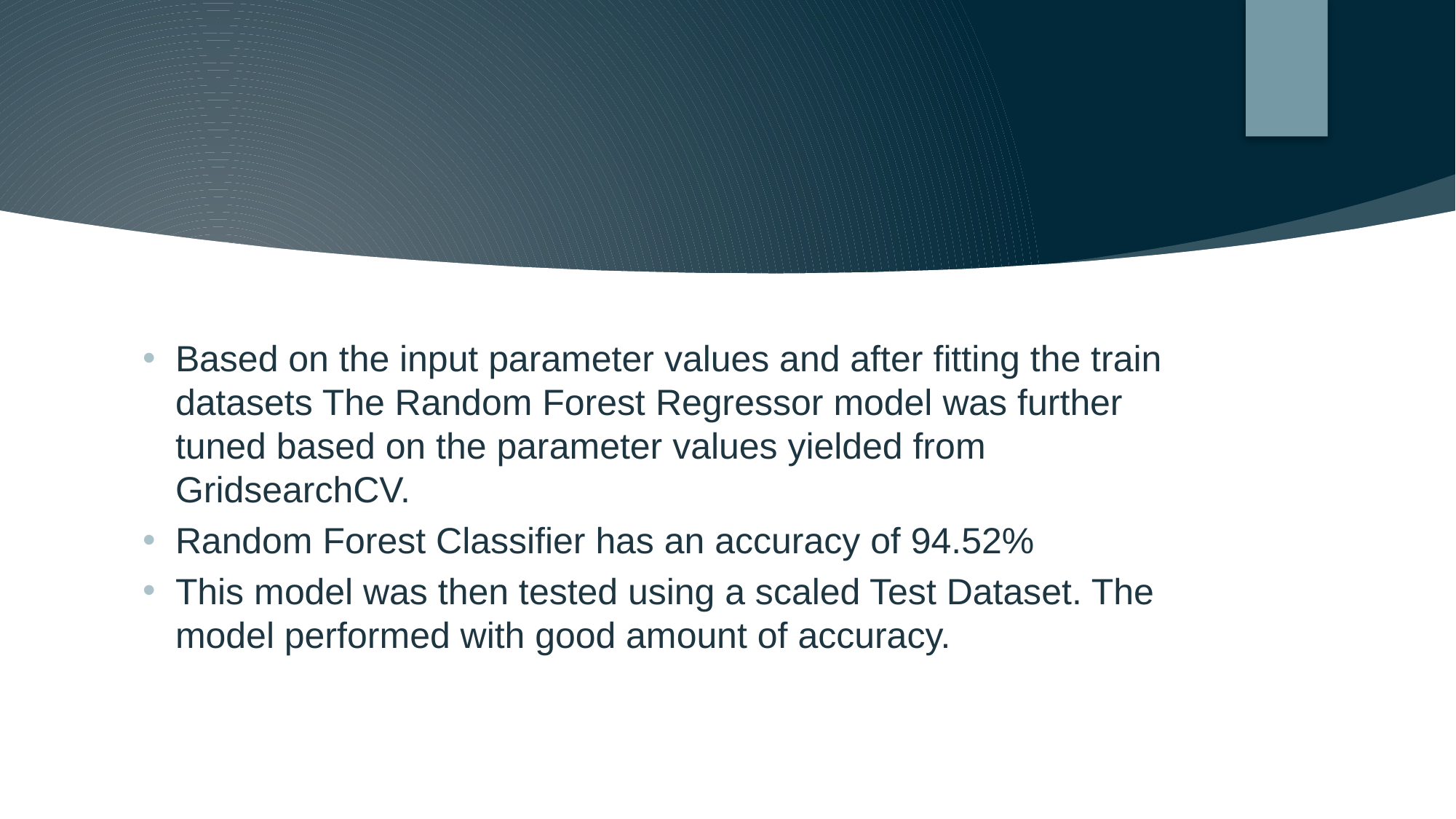

Based on the input parameter values and after fitting the train datasets The Random Forest Regressor model was further tuned based on the parameter values yielded from GridsearchCV.
Random Forest Classifier has an accuracy of 94.52%
This model was then tested using a scaled Test Dataset. The model performed with good amount of accuracy.